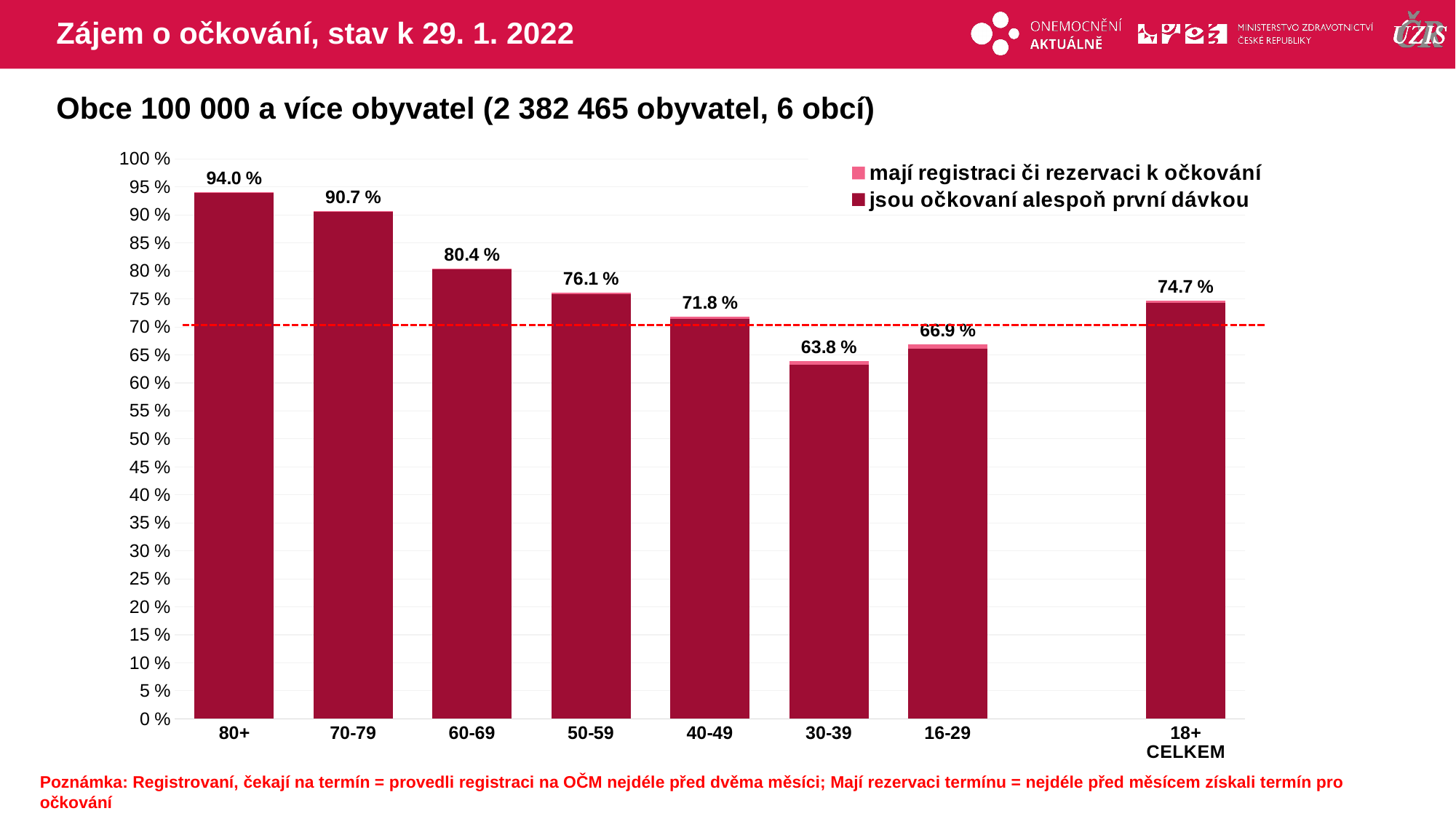

# Zájem o očkování, stav k 29. 1. 2022
Obce 100 000 a více obyvatel (2 382 465 obyvatel, 6 obcí)

### Chart

| Category | mají registraci či rezervaci k očkování | jsou očkovaní alespoň první dávkou |
|---|---|---|
| 80+ | 94.01193 | 93.9086877 |
| 70-79 | 90.66429 | 90.5611219 |
| 60-69 | 80.41258 | 80.2997607 |
| 50-59 | 76.09942 | 75.887191 |
| 40-49 | 71.81016 | 71.4800557 |
| 30-39 | 63.84654 | 63.2591485 |
| 16-29 | 66.87995 | 66.121807 |
|  | None | None |
| 18+ CELKEM | 74.66129 | 74.3109236 |
Poznámka: Registrovaní, čekají na termín = provedli registraci na OČM nejdéle před dvěma měsíci; Mají rezervaci termínu = nejdéle před měsícem získali termín pro očkování